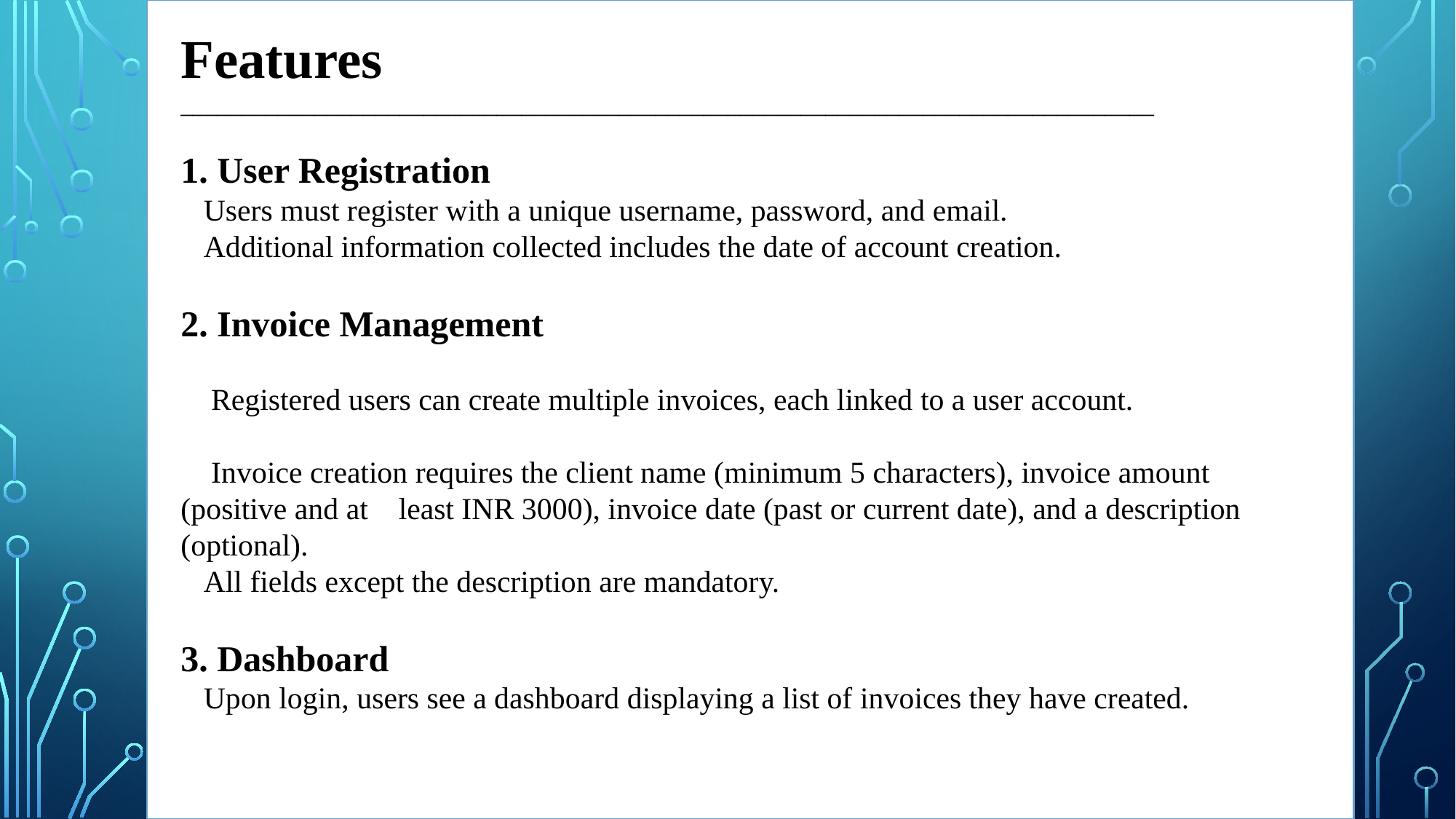

Features
________________________________________________________________________________

1. User Registration
   Users must register with a unique username, password, and email.
   Additional information collected includes the date of account creation.

2. Invoice Management

    Registered users can create multiple invoices, each linked to a user account.

    Invoice creation requires the client name (minimum 5 characters), invoice amount (positive and at    least INR 3000), invoice date (past or current date), and a description
(optional).
   All fields except the description are mandatory.

3. Dashboard
   Upon login, users see a dashboard displaying a list of invoices they have created.